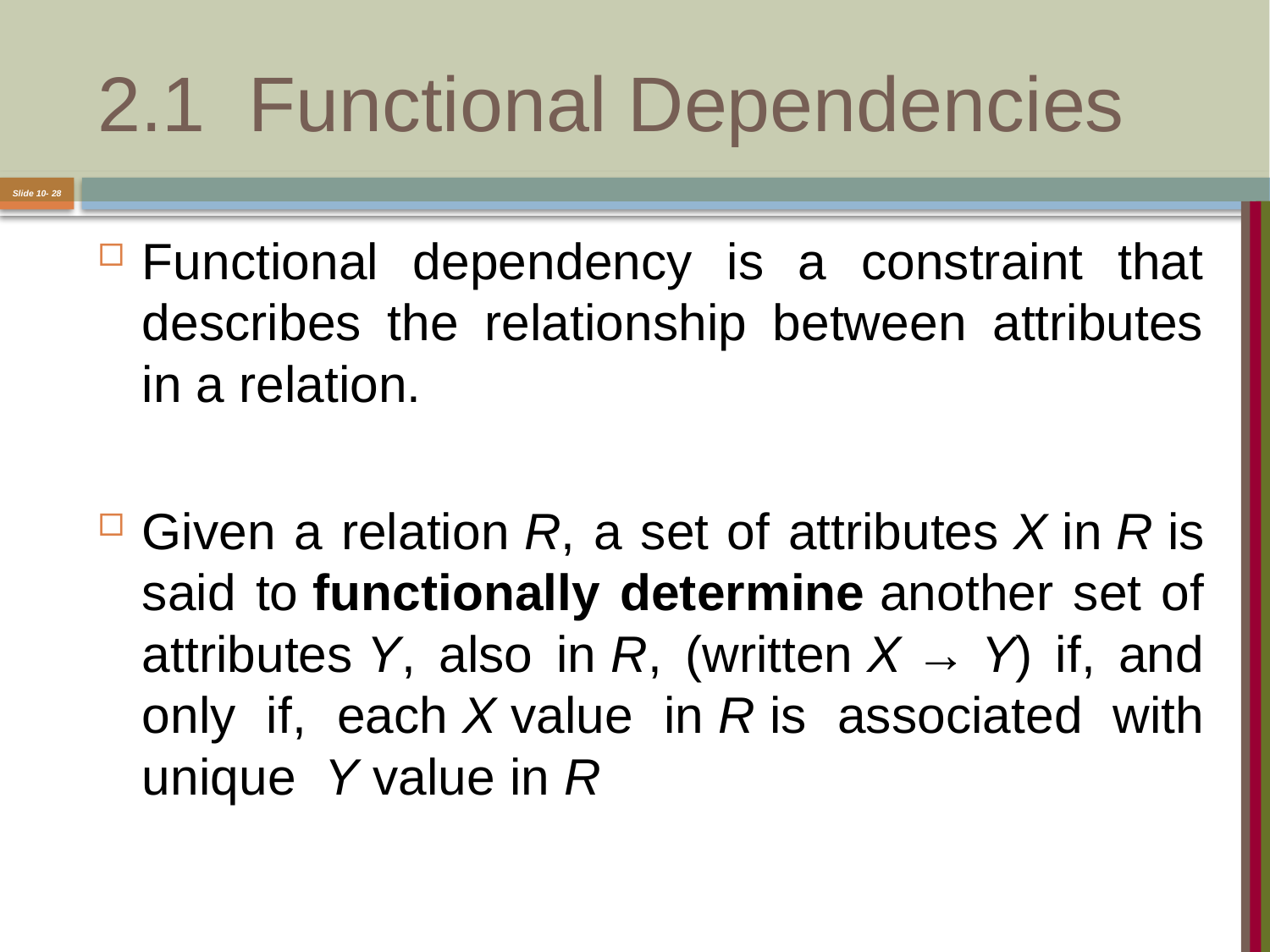

# 2.1  Functional Dependencies
Slide 10- 28
Functional dependency is a constraint that describes the relationship between attributes in a relation.

Given a relation R, a set of attributes X in R is said to functionally determine another set of attributes Y, also in R, (written X → Y) if, and only if, each X value in R is associated with unique  Y value in R